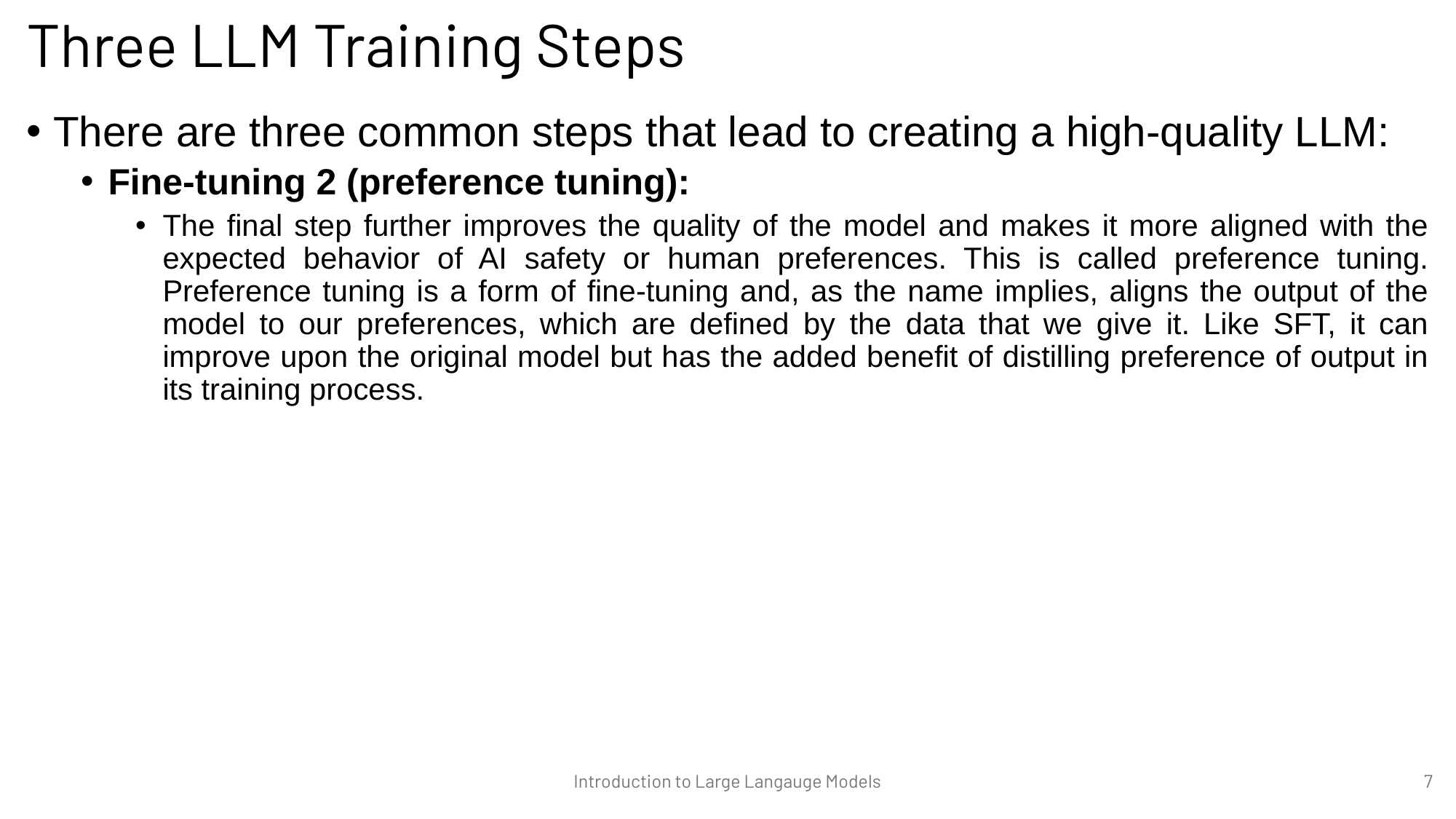

# Three LLM Training Steps
There are three common steps that lead to creating a high-quality LLM:
Fine-tuning 2 (preference tuning):
The final step further improves the quality of the model and makes it more aligned with the expected behavior of AI safety or human preferences. This is called preference tuning. Preference tuning is a form of fine-tuning and, as the name implies, aligns the output of the model to our preferences, which are defined by the data that we give it. Like SFT, it can improve upon the original model but has the added benefit of distilling preference of output in its training process.

Introduction to Large Langauge Models
7